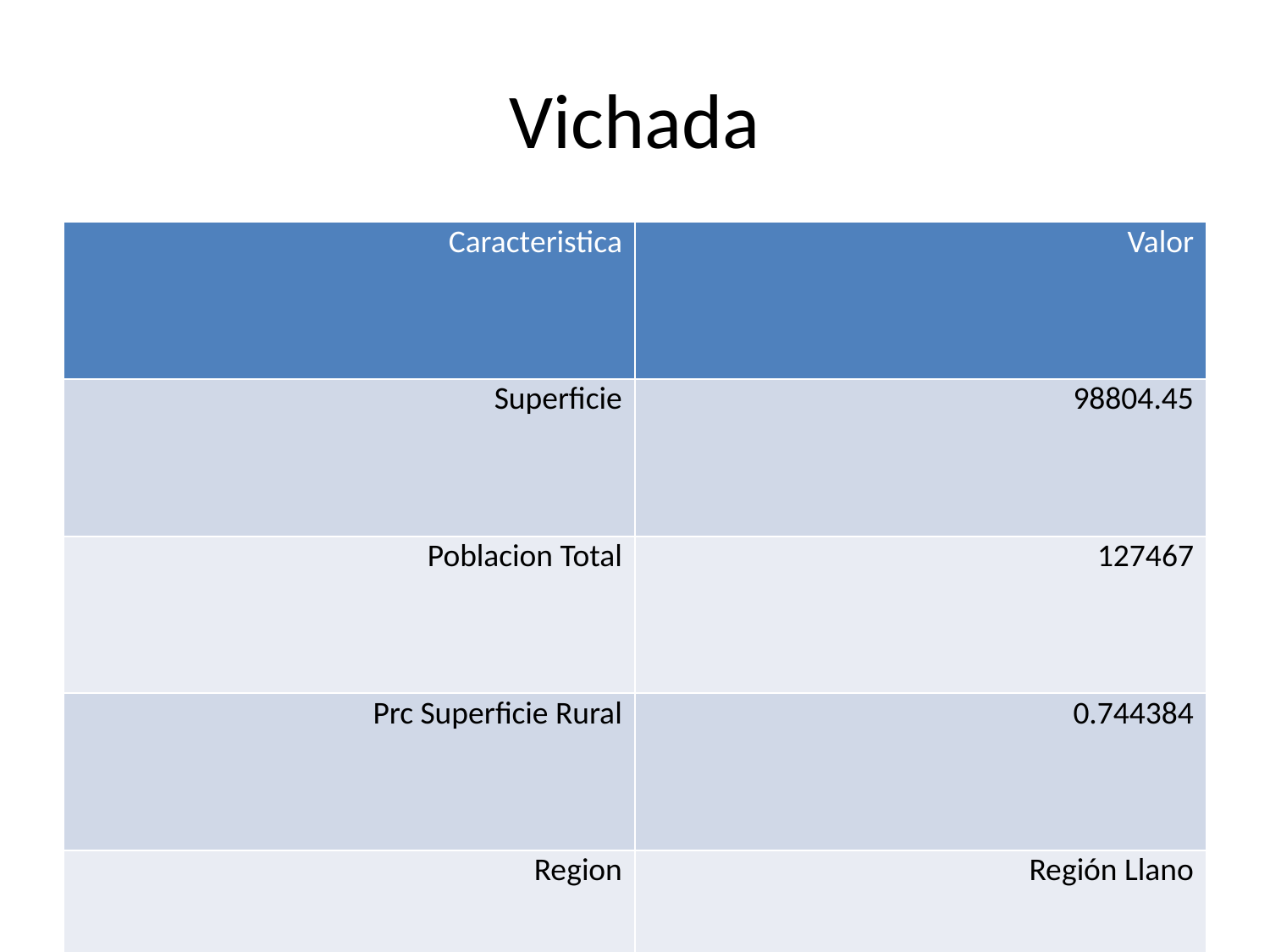

# Vichada
| Caracteristica | Valor |
| --- | --- |
| Superficie | 98804.45 |
| Poblacion Total | 127467 |
| Prc Superficie Rural | 0.744384 |
| Region | Región Llano |